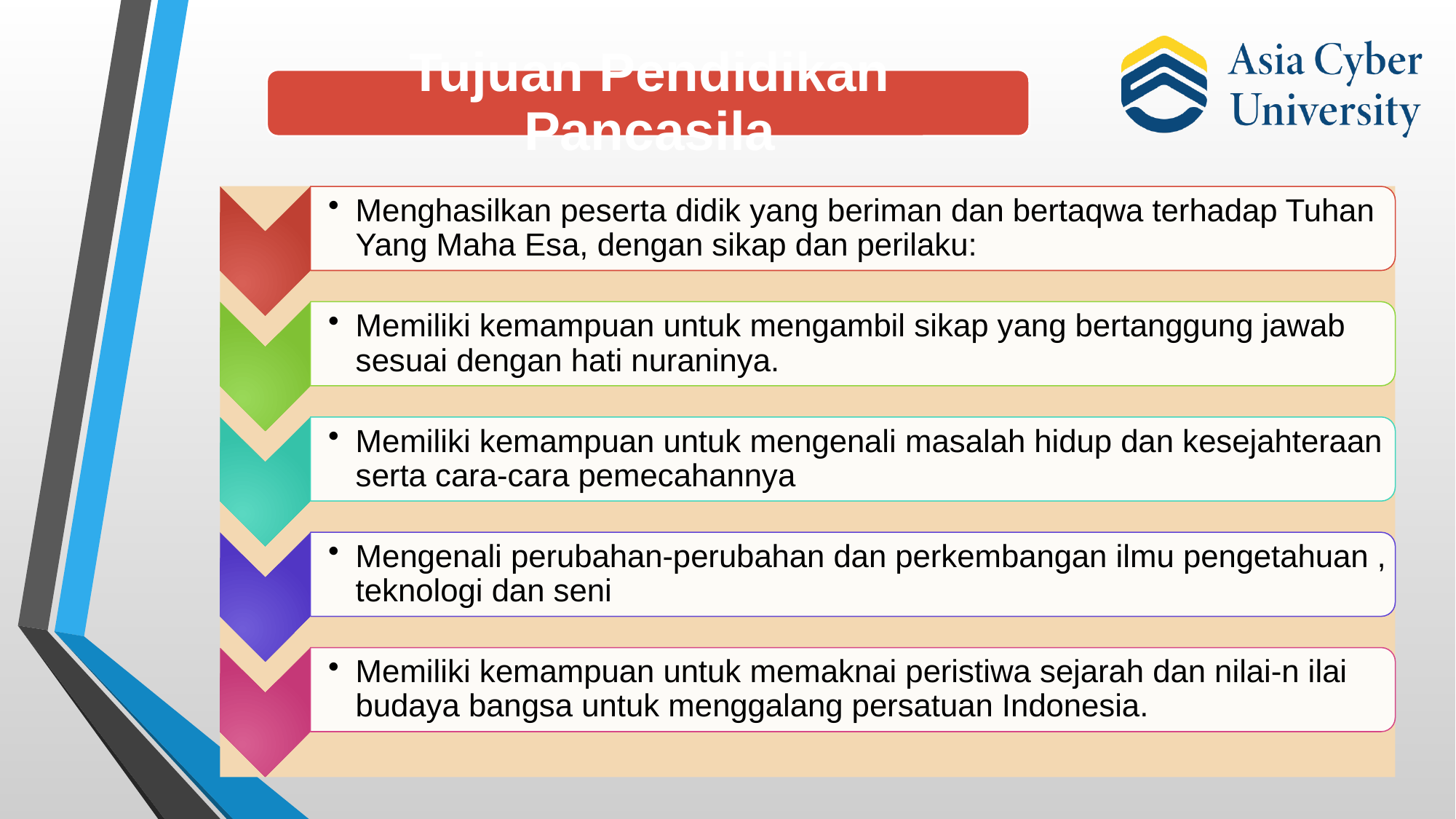

Tujuan Pendidikan Pancasila

Menghasilkan peserta didik yang beriman dan bertaqwa terhadap Tuhan Yang Maha Esa, dengan sikap dan perilaku:

Memiliki kemampuan untuk mengambil sikap yang bertanggung jawab sesuai dengan hati nuraninya.

Memiliki kemampuan untuk mengenali masalah hidup dan kesejahteraan serta cara-cara pemecahannya

Mengenali perubahan-perubahan dan perkembangan ilmu pengetahuan , teknologi dan seni

Memiliki kemampuan untuk memaknai peristiwa sejarah dan nilai-n ilai budaya bangsa untuk menggalang persatuan Indonesia.